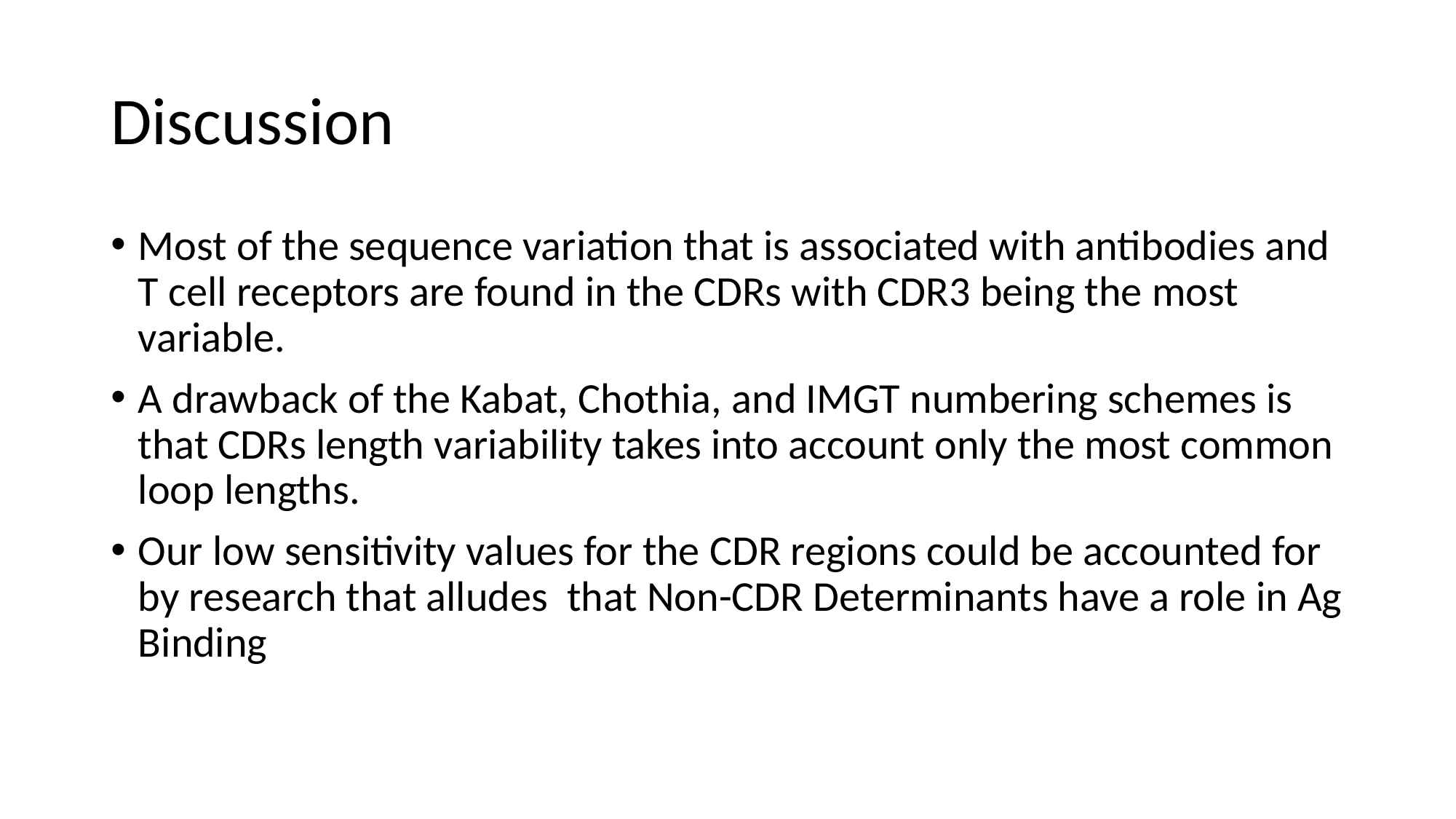

# Discussion
Most of the sequence variation that is associated with antibodies and T cell receptors are found in the CDRs with CDR3 being the most variable.
A drawback of the Kabat, Chothia, and IMGT numbering schemes is that CDRs length variability takes into account only the most common loop lengths.
Our low sensitivity values for the CDR regions could be accounted for by research that alludes  that Non-CDR Determinants have a role in Ag Binding